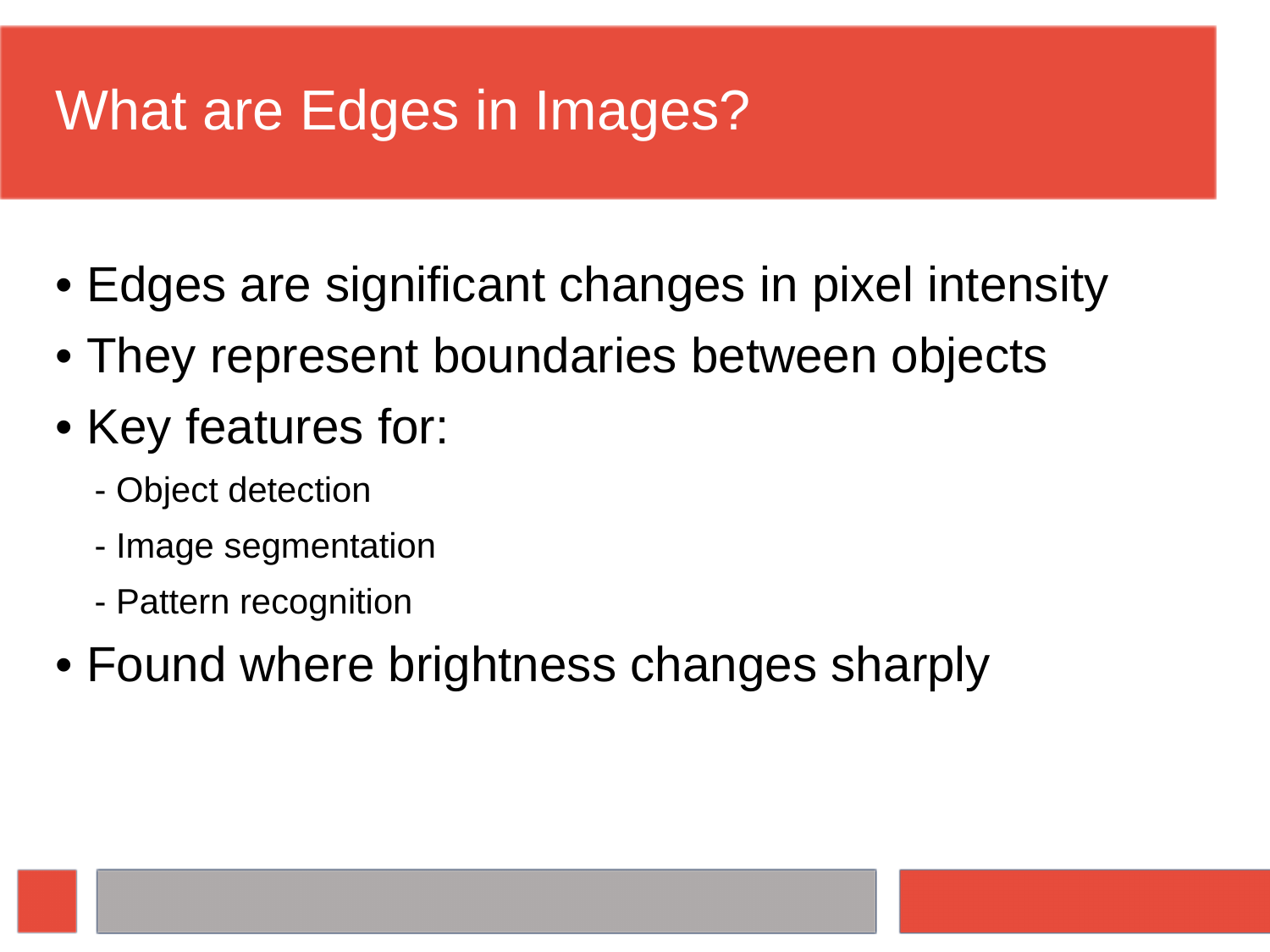

# What are Edges in Images?
• Edges are significant changes in pixel intensity
• They represent boundaries between objects
• Key features for:
    - Object detection
    - Image segmentation
    - Pattern recognition
• Found where brightness changes sharply